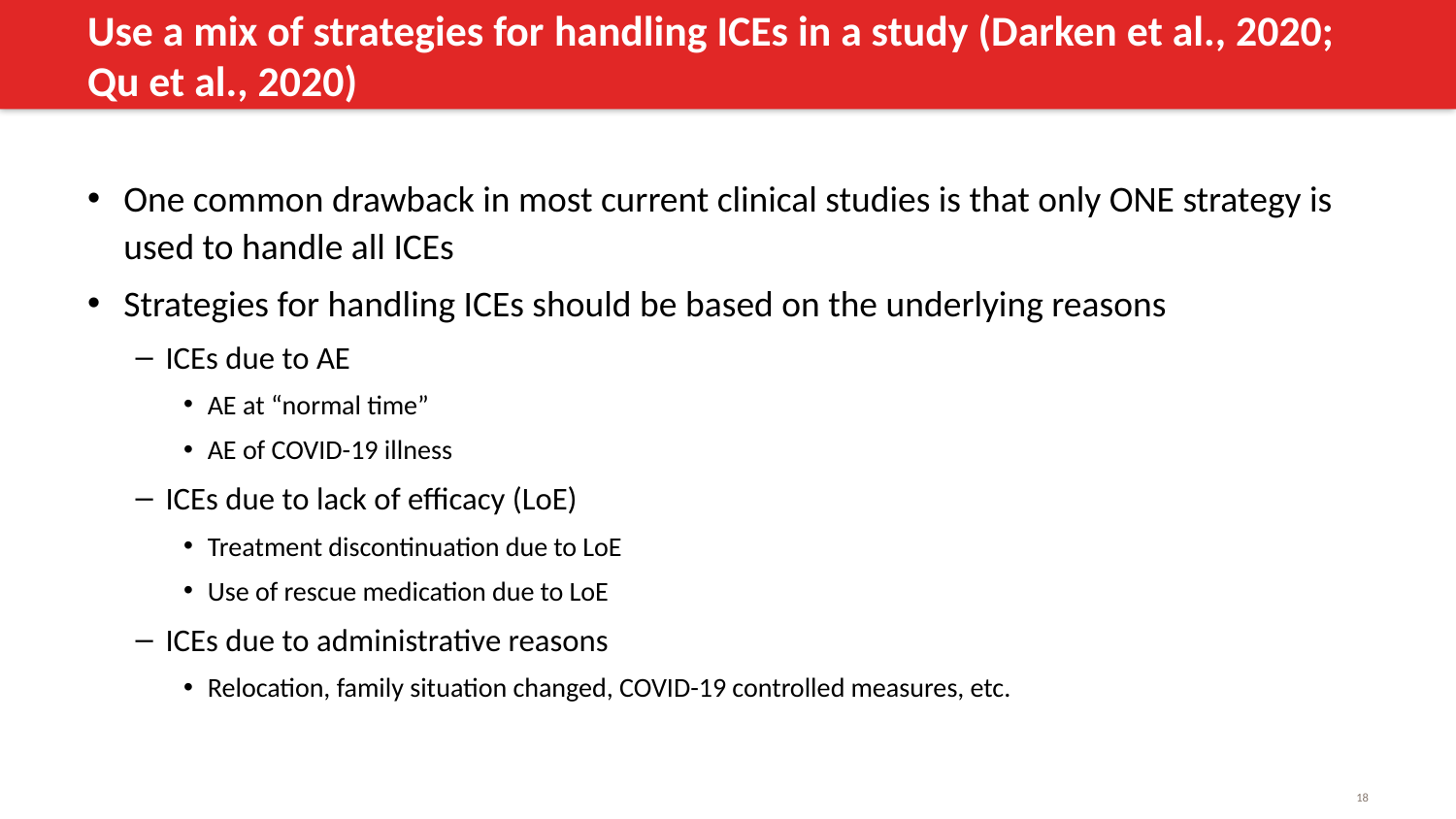

# Use a mix of strategies for handling ICEs in a study (Darken et al., 2020; Qu et al., 2020)
One common drawback in most current clinical studies is that only ONE strategy is used to handle all ICEs
Strategies for handling ICEs should be based on the underlying reasons
ICEs due to AE
AE at “normal time”
AE of COVID-19 illness
ICEs due to lack of efficacy (LoE)
Treatment discontinuation due to LoE
Use of rescue medication due to LoE
ICEs due to administrative reasons
Relocation, family situation changed, COVID-19 controlled measures, etc.
18